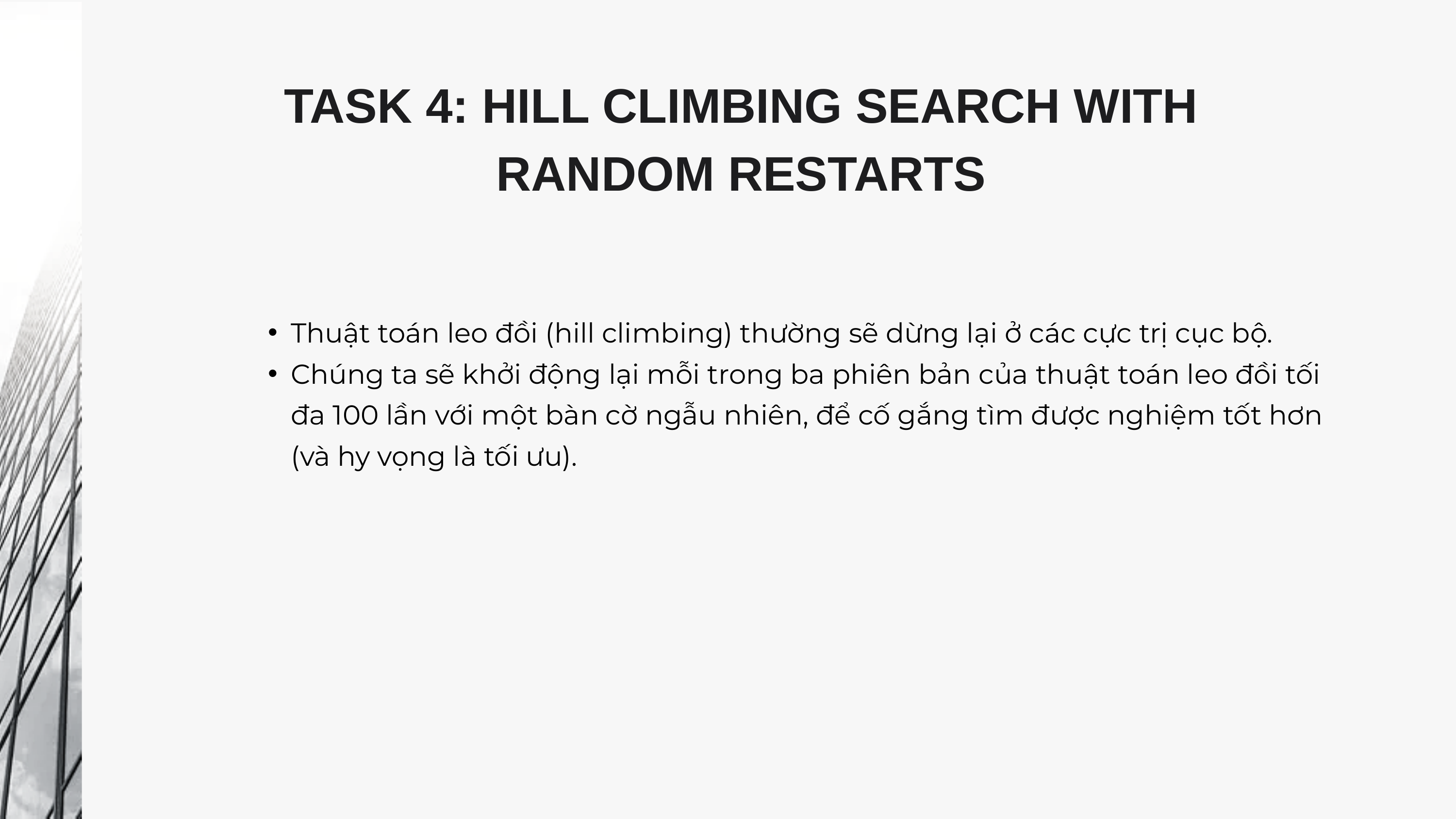

TASK 4: HILL CLIMBING SEARCH WITH RANDOM RESTARTS
Case Study 02
Thuật toán leo đồi (hill climbing) thường sẽ dừng lại ở các cực trị cục bộ.
Chúng ta sẽ khởi động lại mỗi trong ba phiên bản của thuật toán leo đồi tối đa 100 lần với một bàn cờ ngẫu nhiên, để cố gắng tìm được nghiệm tốt hơn (và hy vọng là tối ưu).